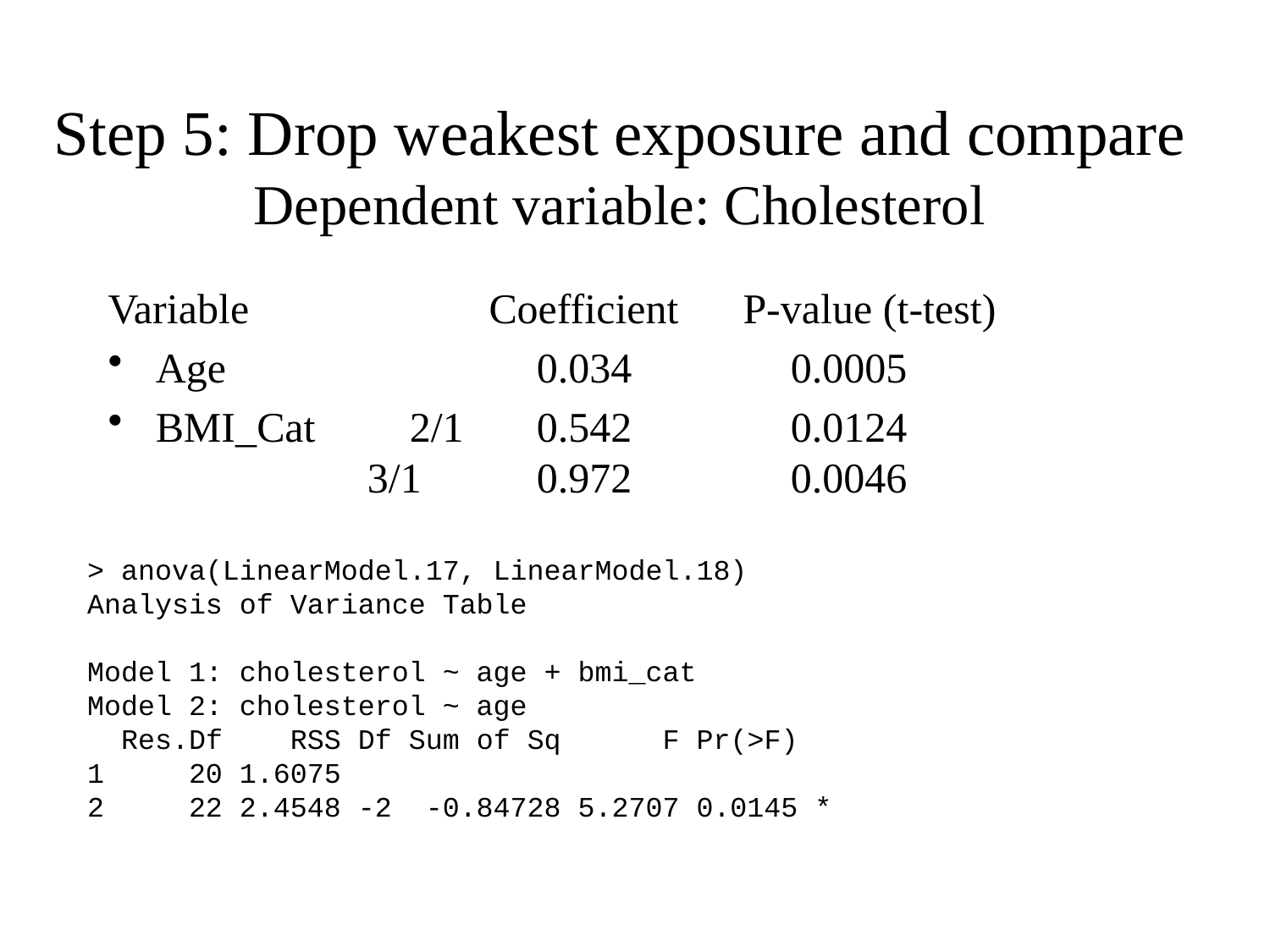

# Step 5: Drop weakest exposure and compare Dependent variable: Cholesterol
Variable		Coefficient	P-value (t-test)
Age			0.034		0.0005
BMI_Cat	2/1	0.542		0.0124
                    3/1	0.972		0.0046
> anova(LinearModel.17, LinearModel.18)
Analysis of Variance Table

Model 1: cholesterol ~ age + bmi_cat
Model 2: cholesterol ~ age
  Res.Df    RSS Df Sum of Sq      F Pr(>F)
1     20 1.6075
2     22 2.4548 -2  -0.84728 5.2707 0.0145 *